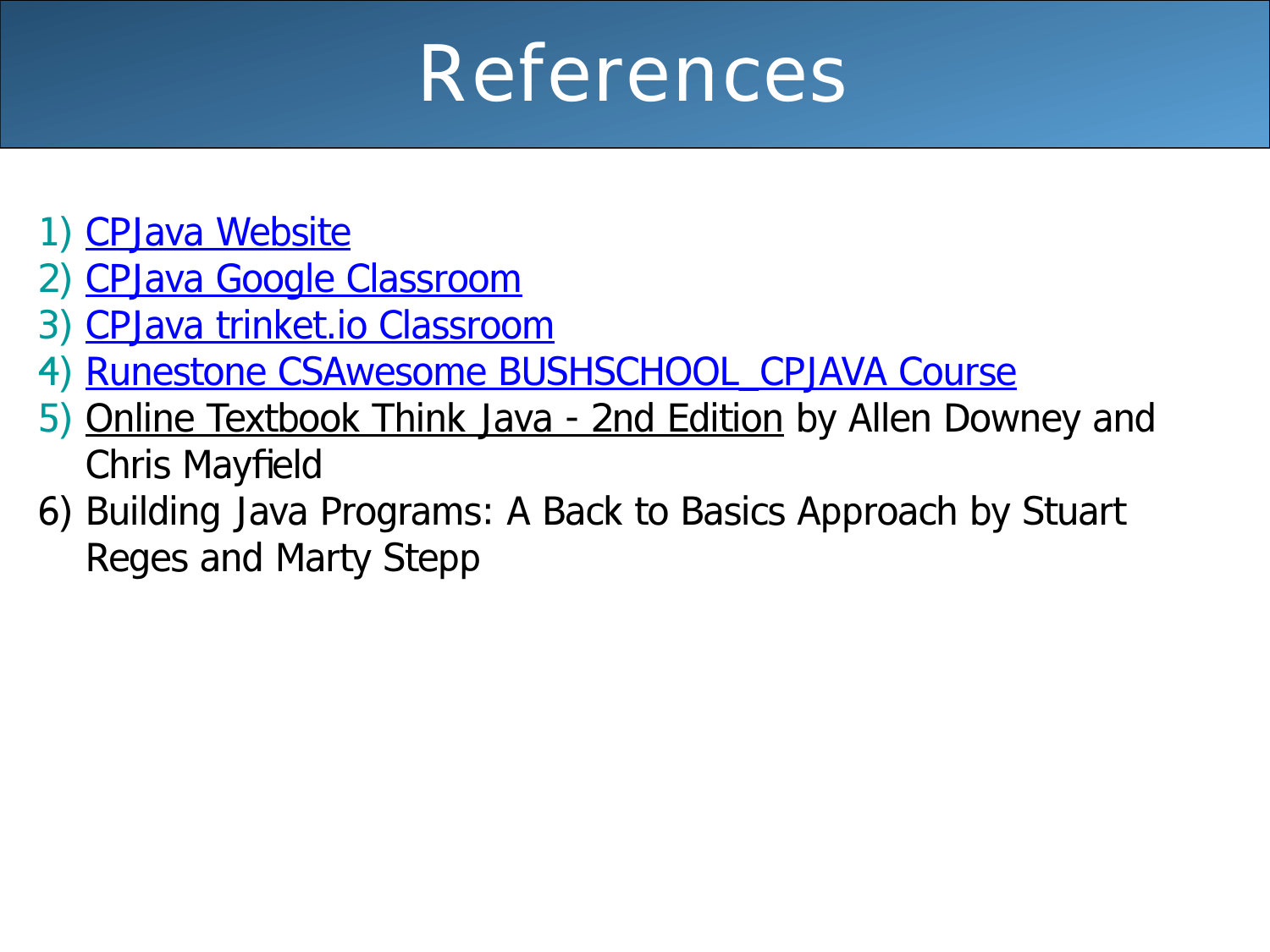

References

CPJava Website
CPJava Google Classroom
CPJava trinket.io Classroom
Runestone CSAwesome BUSHSCHOOL_CPJAVA Course
Online Textbook Think Java - 2nd Edition by Allen Downey and Chris Mayfield
Building Java Programs: A Back to Basics Approach by Stuart Reges and Marty Stepp
30